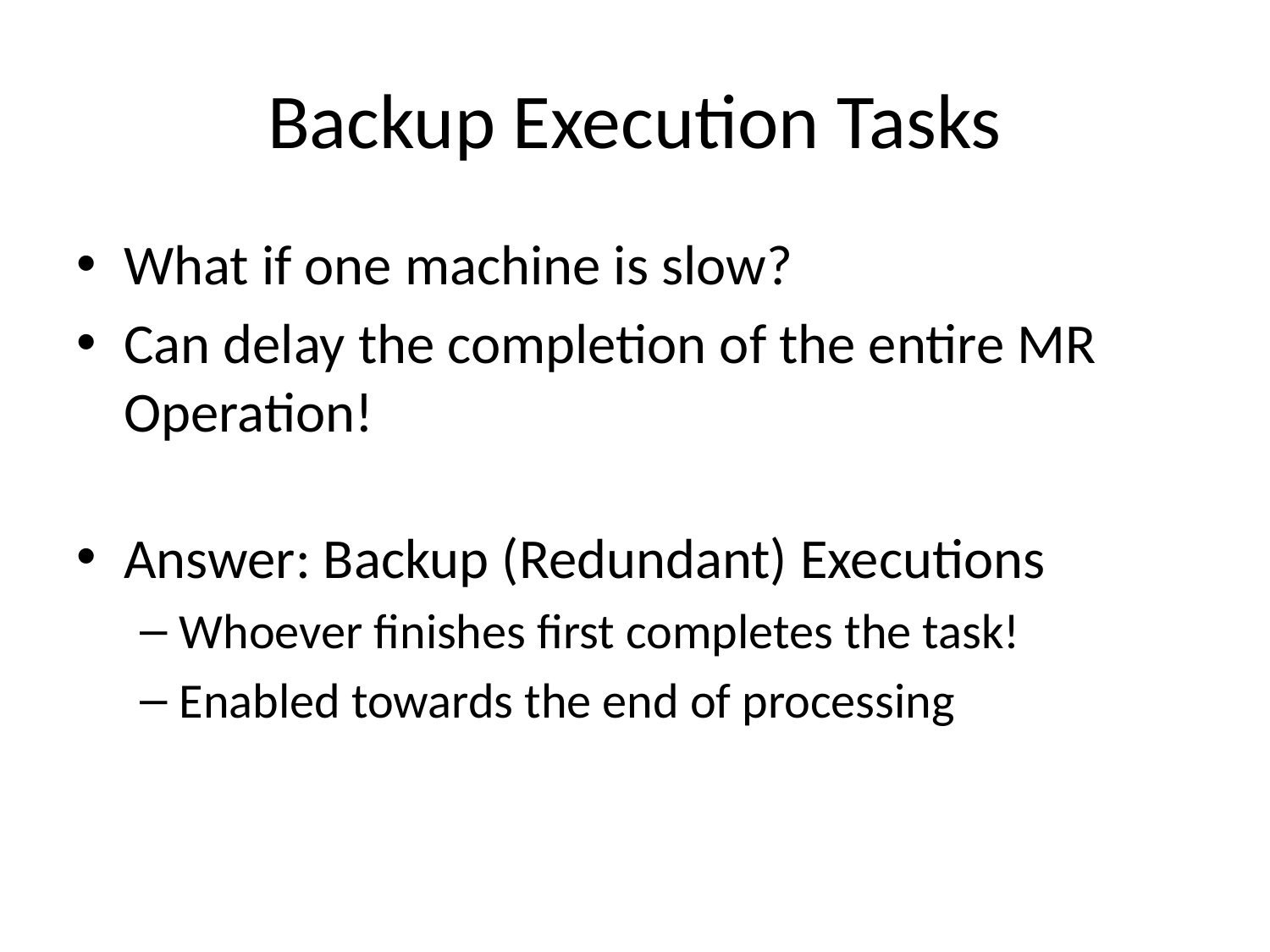

# Backup Execution Tasks
What if one machine is slow?
Can delay the completion of the entire MR Operation!
Answer: Backup (Redundant) Executions
Whoever finishes first completes the task!
Enabled towards the end of processing